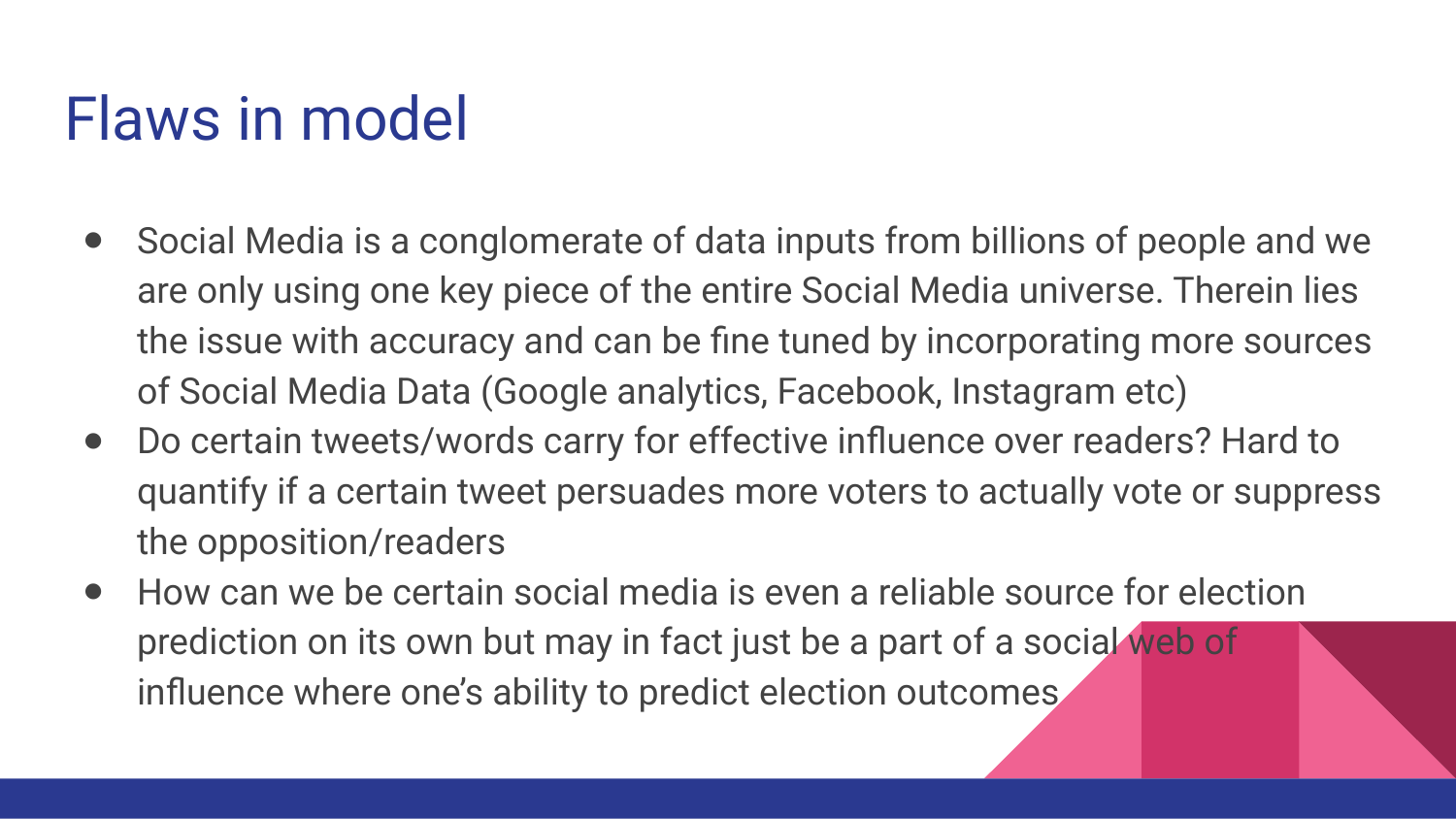

# Flaws in model
Social Media is a conglomerate of data inputs from billions of people and we are only using one key piece of the entire Social Media universe. Therein lies the issue with accuracy and can be fine tuned by incorporating more sources of Social Media Data (Google analytics, Facebook, Instagram etc)
Do certain tweets/words carry for effective influence over readers? Hard to quantify if a certain tweet persuades more voters to actually vote or suppress the opposition/readers
How can we be certain social media is even a reliable source for election prediction on its own but may in fact just be a part of a social web of influence where one’s ability to predict election outcomes